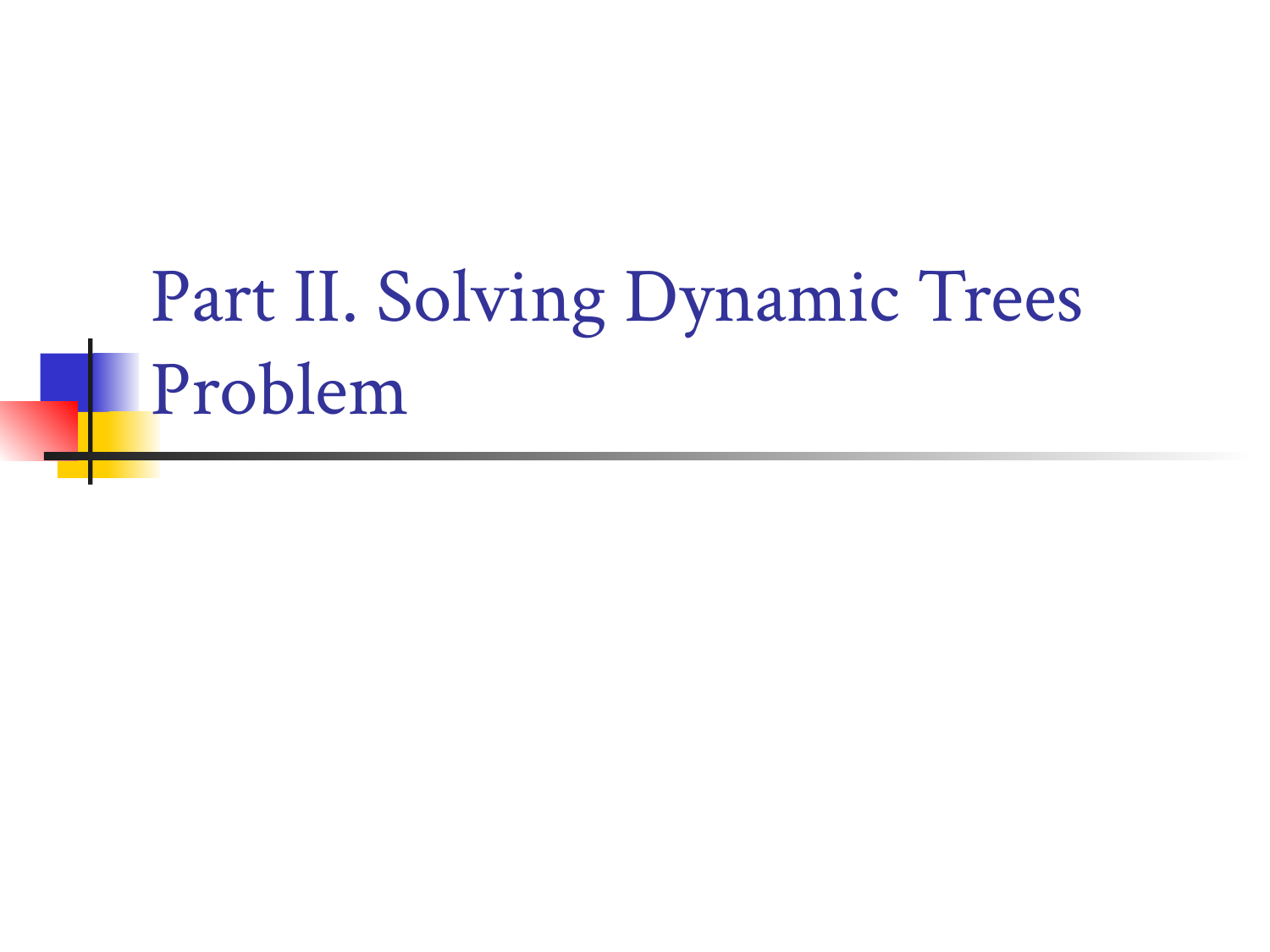

# Part II. Solving Dynamic Trees Problem